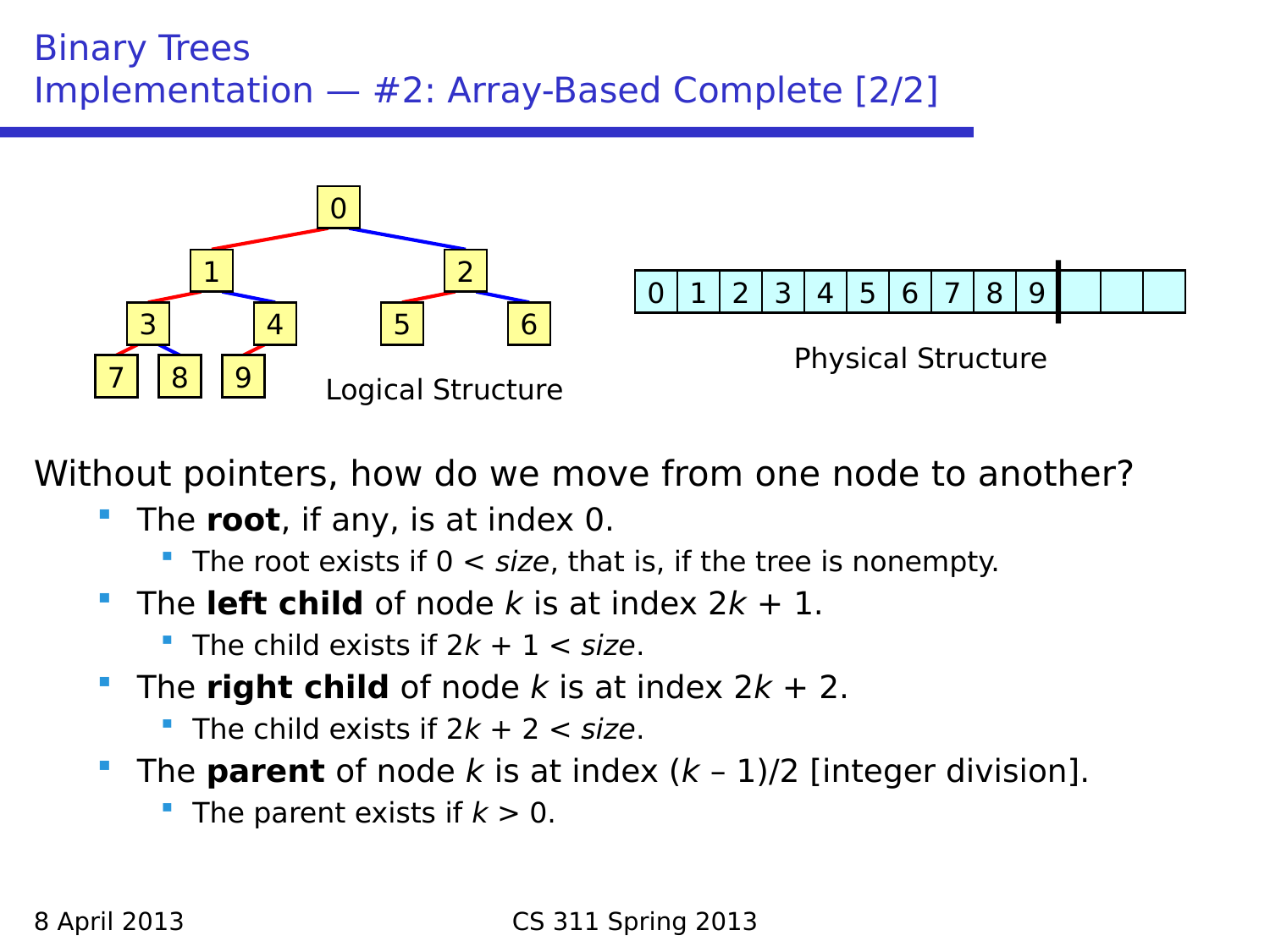

# Binary Trees Implementation — #2: Array-Based Complete [2/2]

Without pointers, how do we move from one node to another?
The root, if any, is at index 0.
The root exists if 0 < size, that is, if the tree is nonempty.
The left child of node k is at index 2k + 1.
The child exists if 2k + 1 < size.
The right child of node k is at index 2k + 2.
The child exists if 2k + 2 < size.
The parent of node k is at index (k – 1)/2 [integer division].
The parent exists if k > 0.
0

1
2

0
1
2
3
4
5
6
7
8
9

3
4
5
6
Physical Structure

7
8
9
Logical Structure
8 April 2013
CS 311 Spring 2013